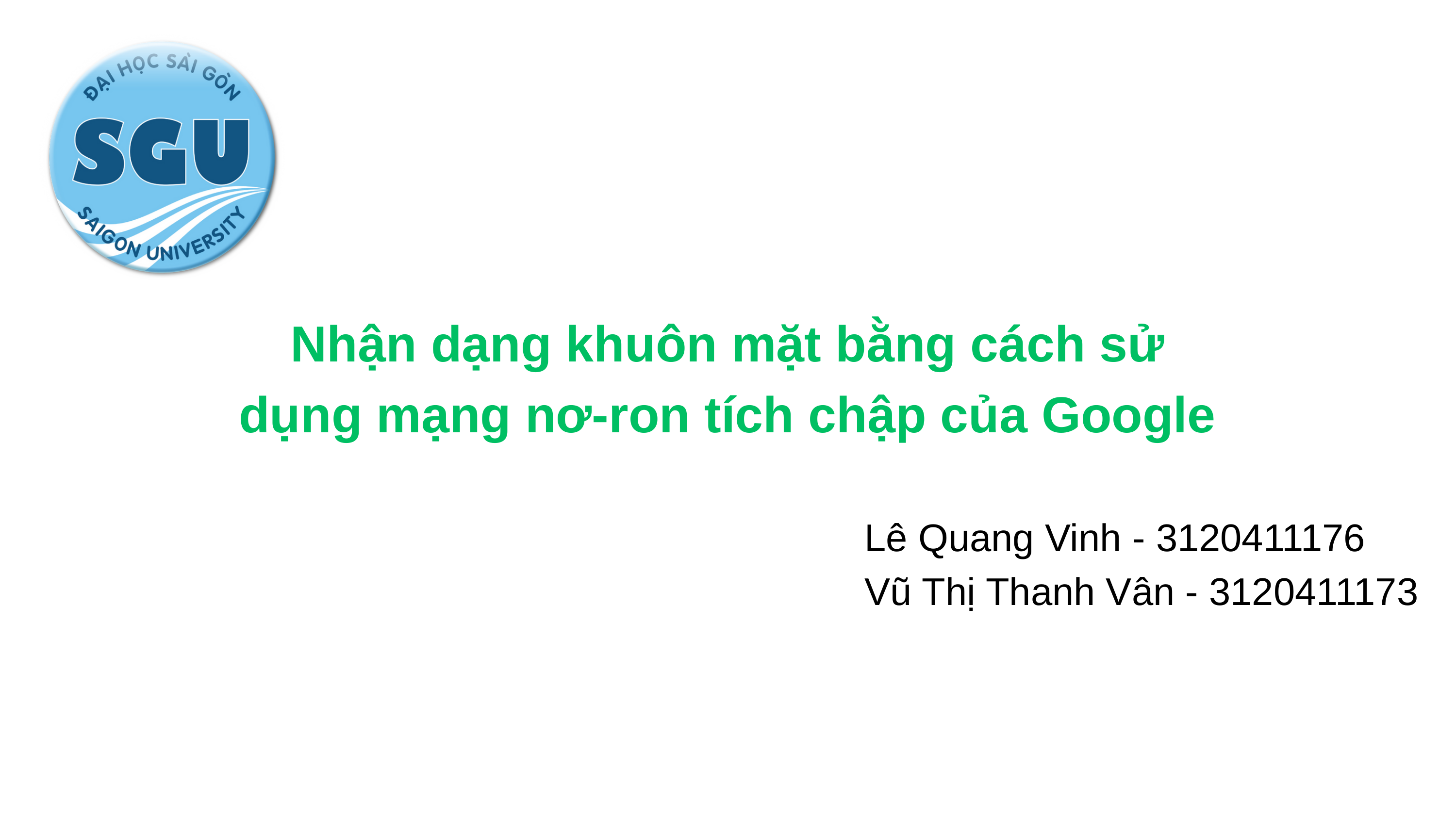

Nhận dạng khuôn mặt bằng cách sử dụng mạng nơ-ron tích chập của Google

Lê Quang Vinh - 3120411176
Vũ Thị Thanh Vân - 3120411173